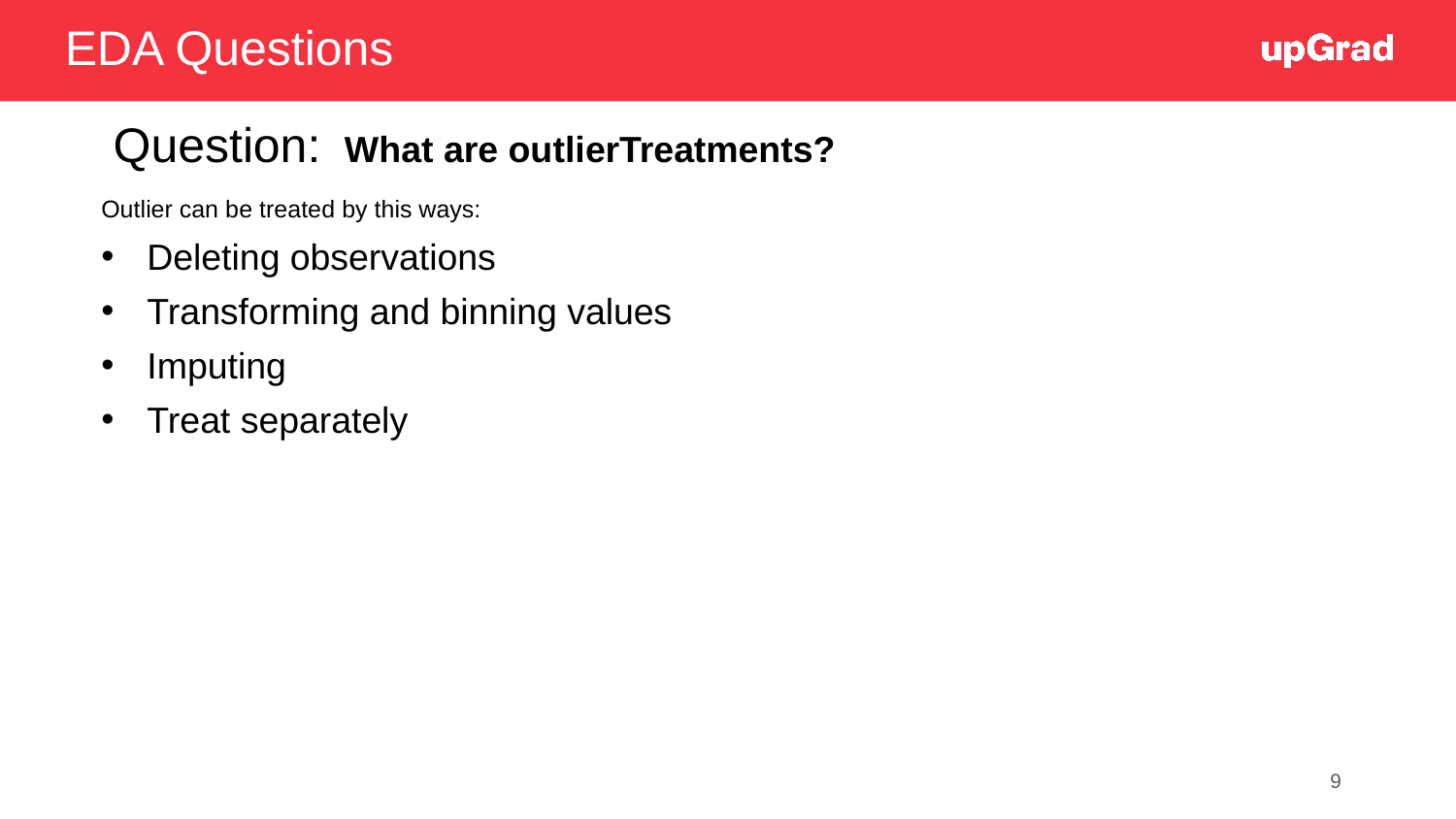

# EDA Questions
Question:  What are outlierTreatments?
Outlier can be treated by this ways:
Deleting observations
Transforming and binning values
Imputing
Treat separately
9